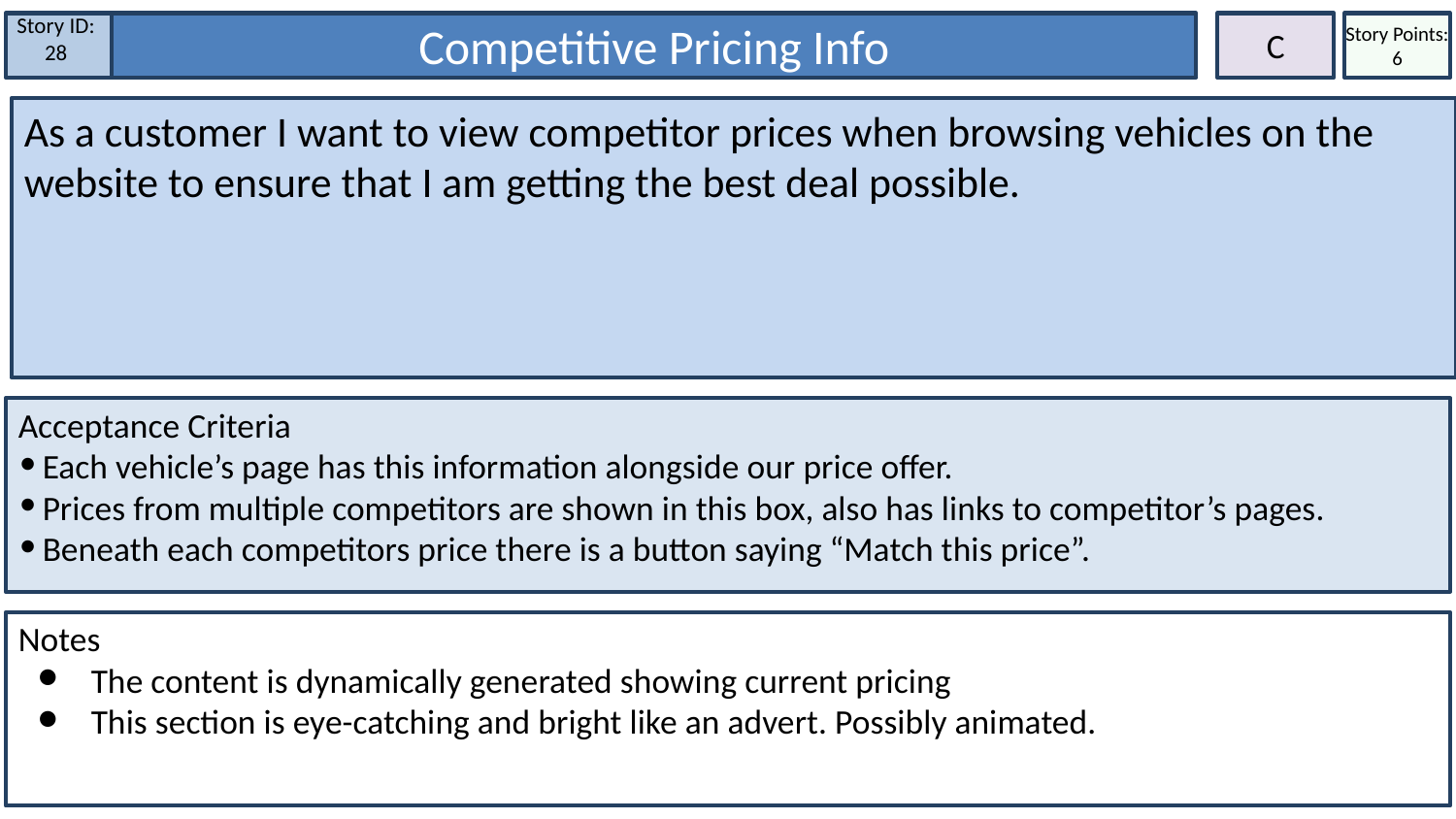

Story ID:
28

Competitive Pricing Info
C
Story Points: 6
As a customer I want to view competitor prices when browsing vehicles on the website to ensure that I am getting the best deal possible.

Acceptance Criteria
Each vehicle’s page has this information alongside our price offer.
Prices from multiple competitors are shown in this box, also has links to competitor’s pages.
Beneath each competitors price there is a button saying “Match this price”.

Notes
The content is dynamically generated showing current pricing
This section is eye-catching and bright like an advert. Possibly animated.